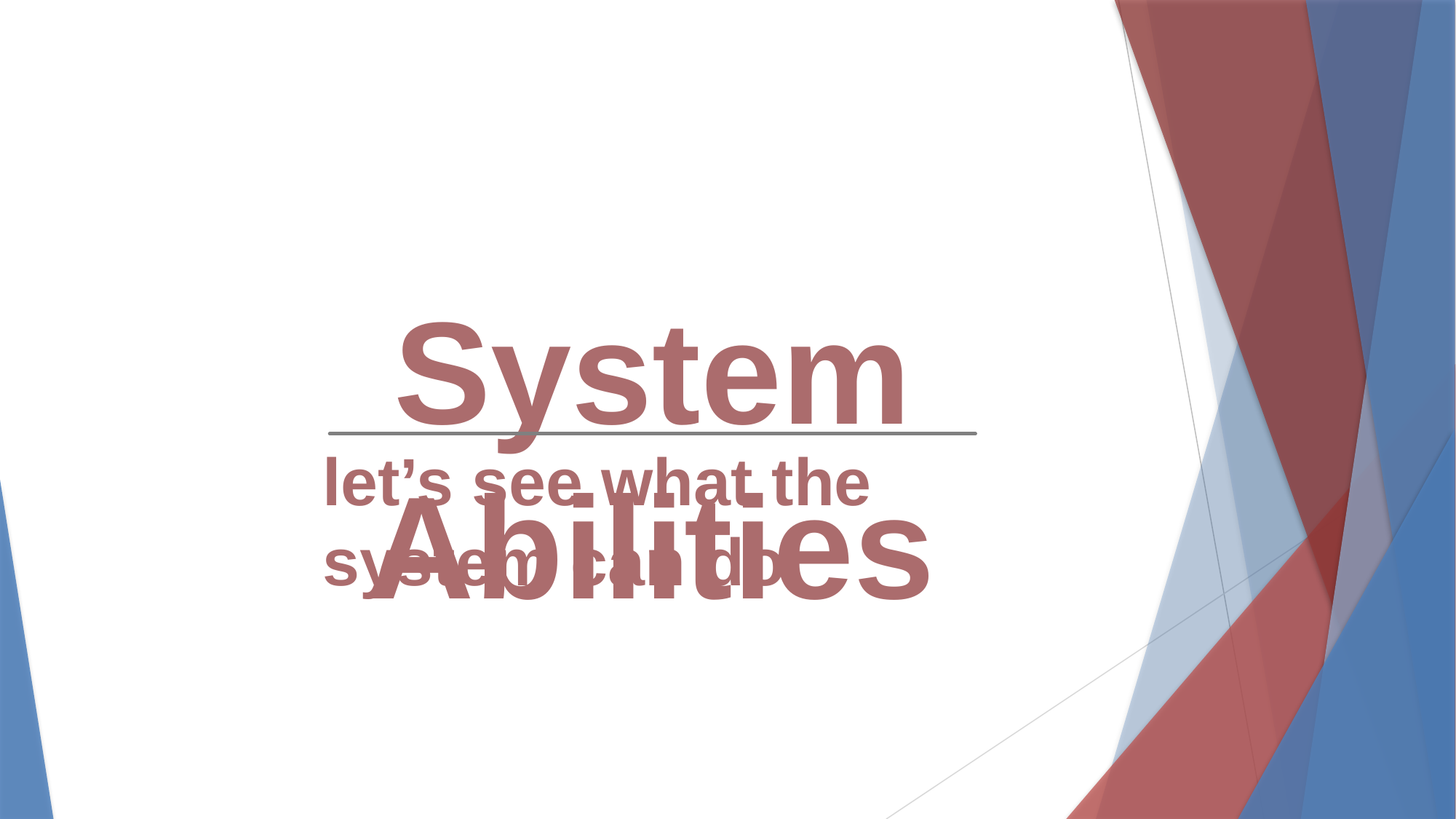

System Abilities
let’s see what the system can do.